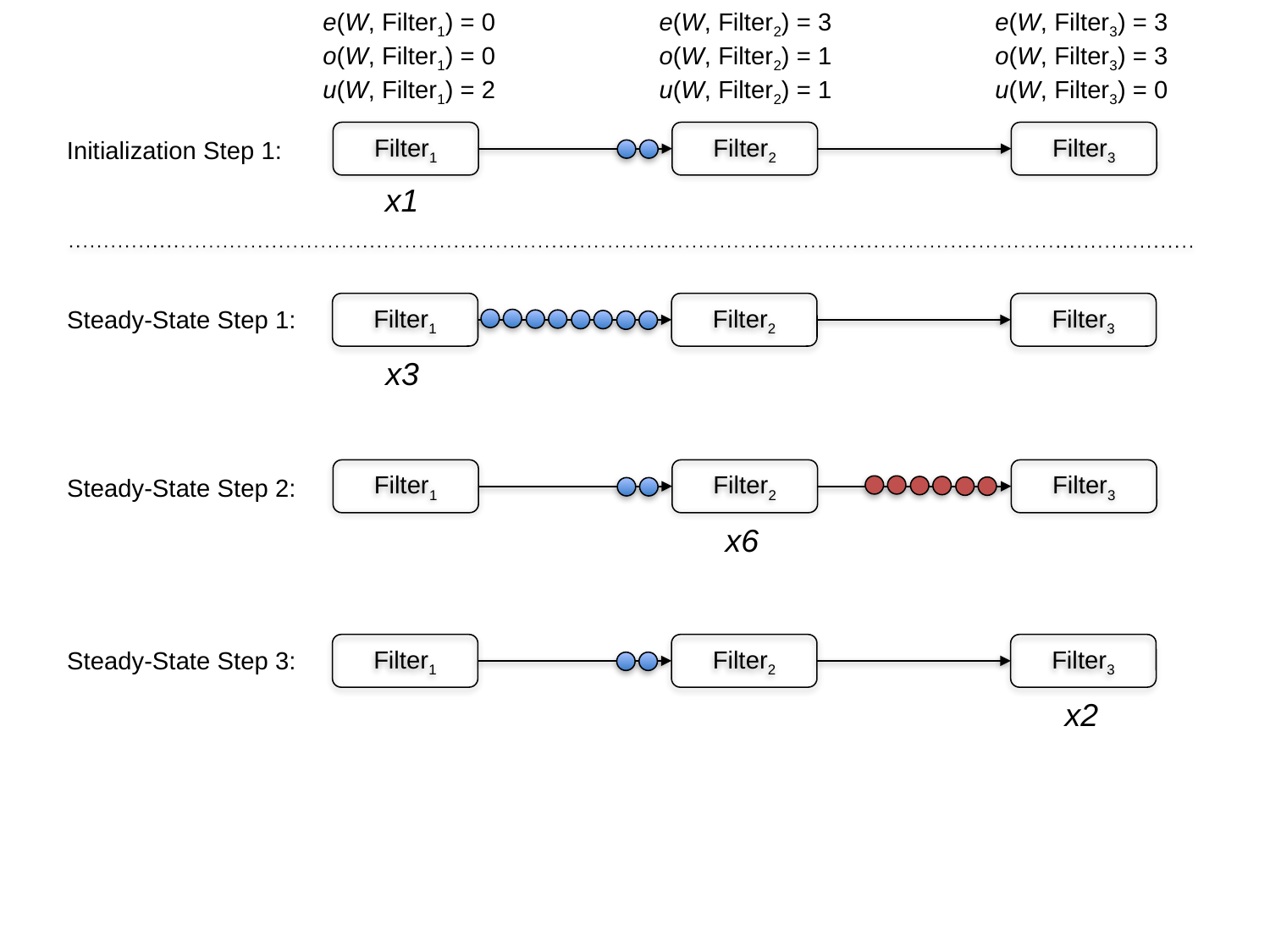

e(W, Filter1) = 0
o(W, Filter1) = 0
u(W, Filter1) = 2

e(W, Filter2) = 3
o(W, Filter2) = 1
u(W, Filter2) = 1

e(W, Filter3) = 3
o(W, Filter3) = 3
u(W, Filter3) = 0

Filter1
Filter2
Filter3
Initialization Step 1:

x1
Filter1
Filter2
Filter3
Steady-State Step 1:

x3
Filter1
Filter2
Filter3
Steady-State Step 2:

x6
Filter1
Filter2
Filter3
Steady-State Step 3:

x2